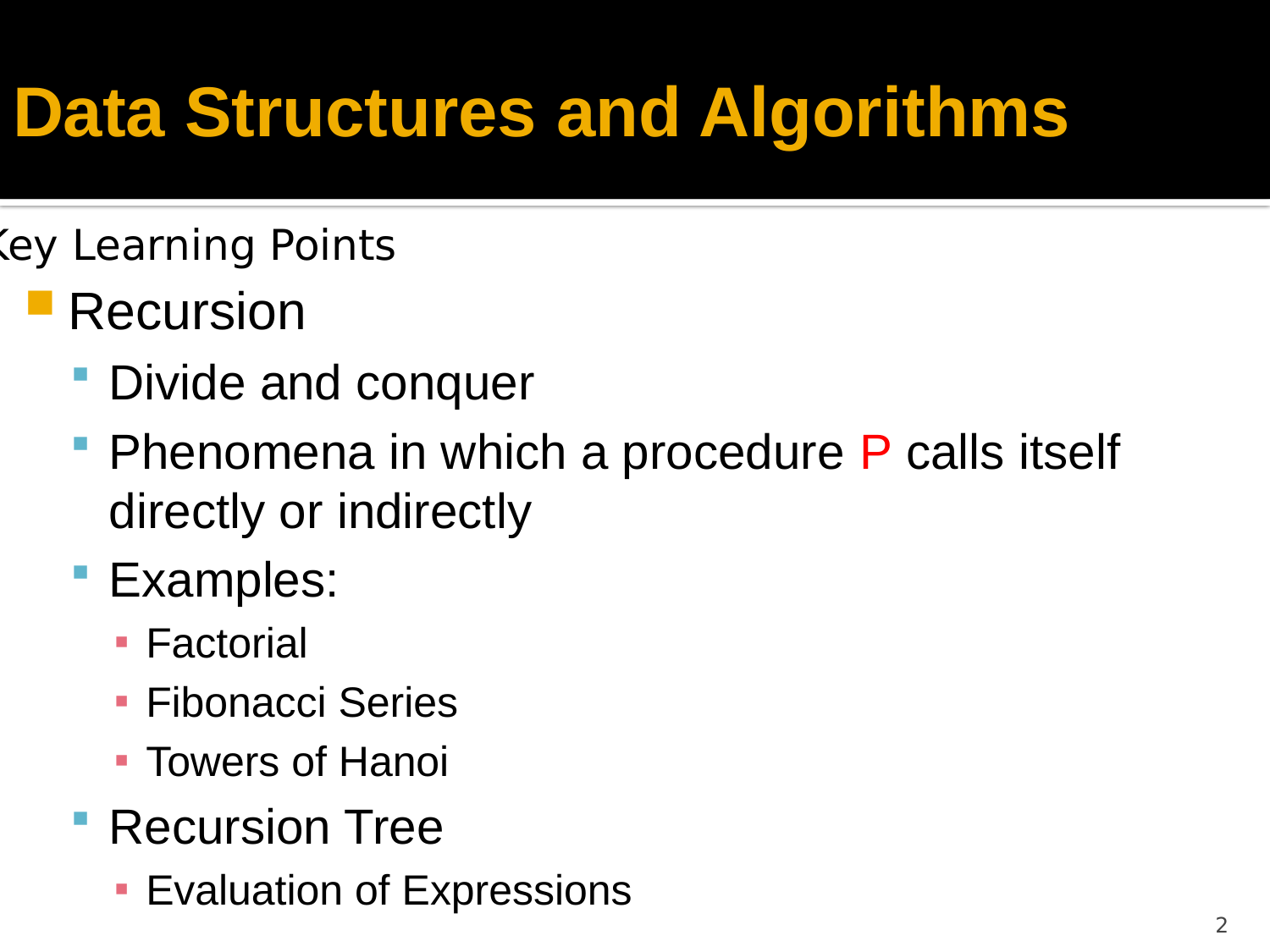

# Data Structures and Algorithms
Key Learning Points
Recursion
Divide and conquer
Phenomena in which a procedure P calls itself  directly or indirectly
Examples:
Factorial
Fibonacci Series
Towers of Hanoi
Recursion Tree
Evaluation of Expressions
2